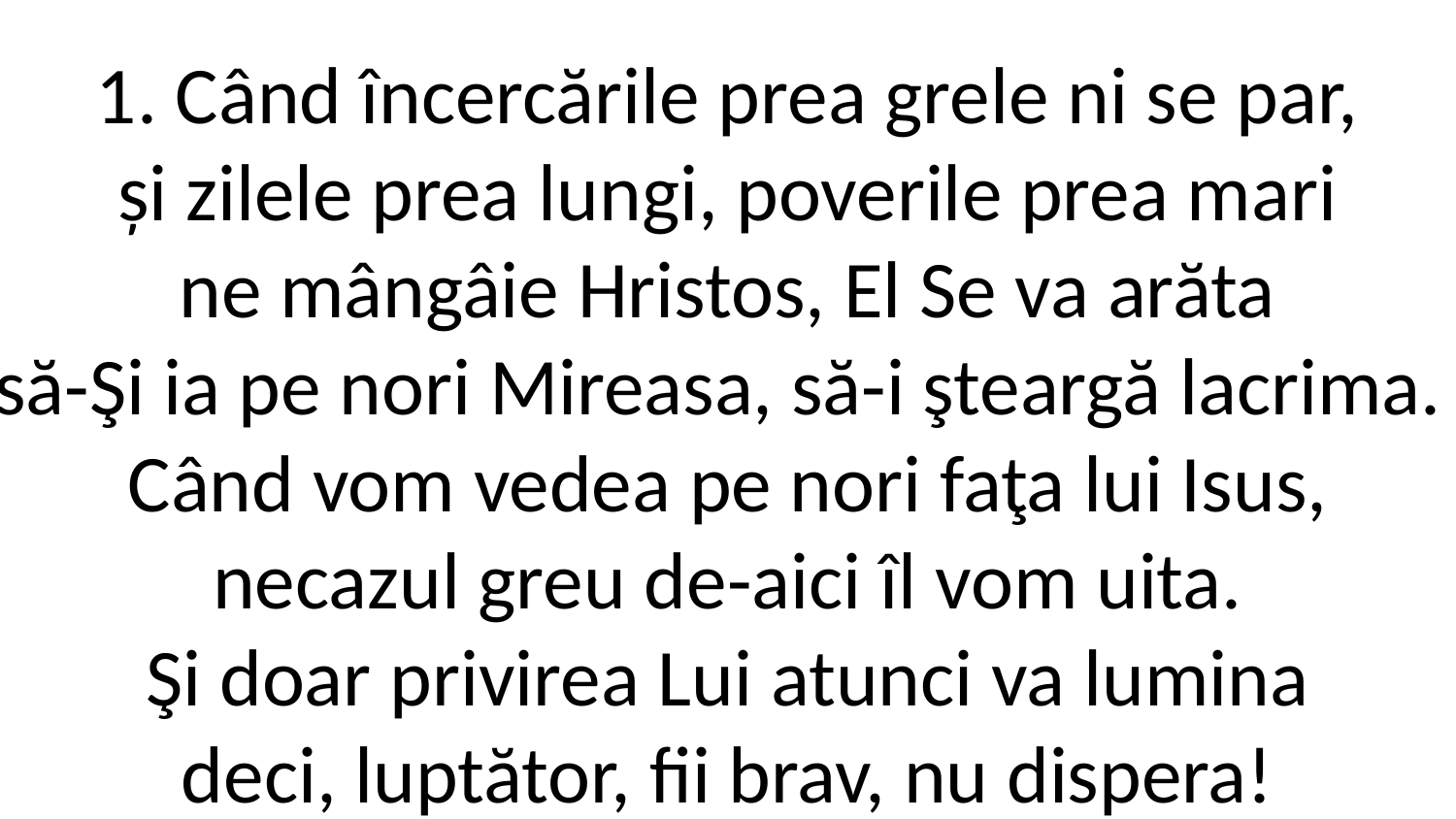

1. Când încercările prea grele ni se par,
și zilele prea lungi, poverile prea mari
ne mângâie Hristos, El Se va arăta
să-Şi ia pe nori Mireasa, să-i şteargă lacrima.
Când vom vedea pe nori faţa lui Isus,
necazul greu de-aici îl vom uita.
Şi doar privirea Lui atunci va lumina
deci, luptător, fii brav, nu dispera!